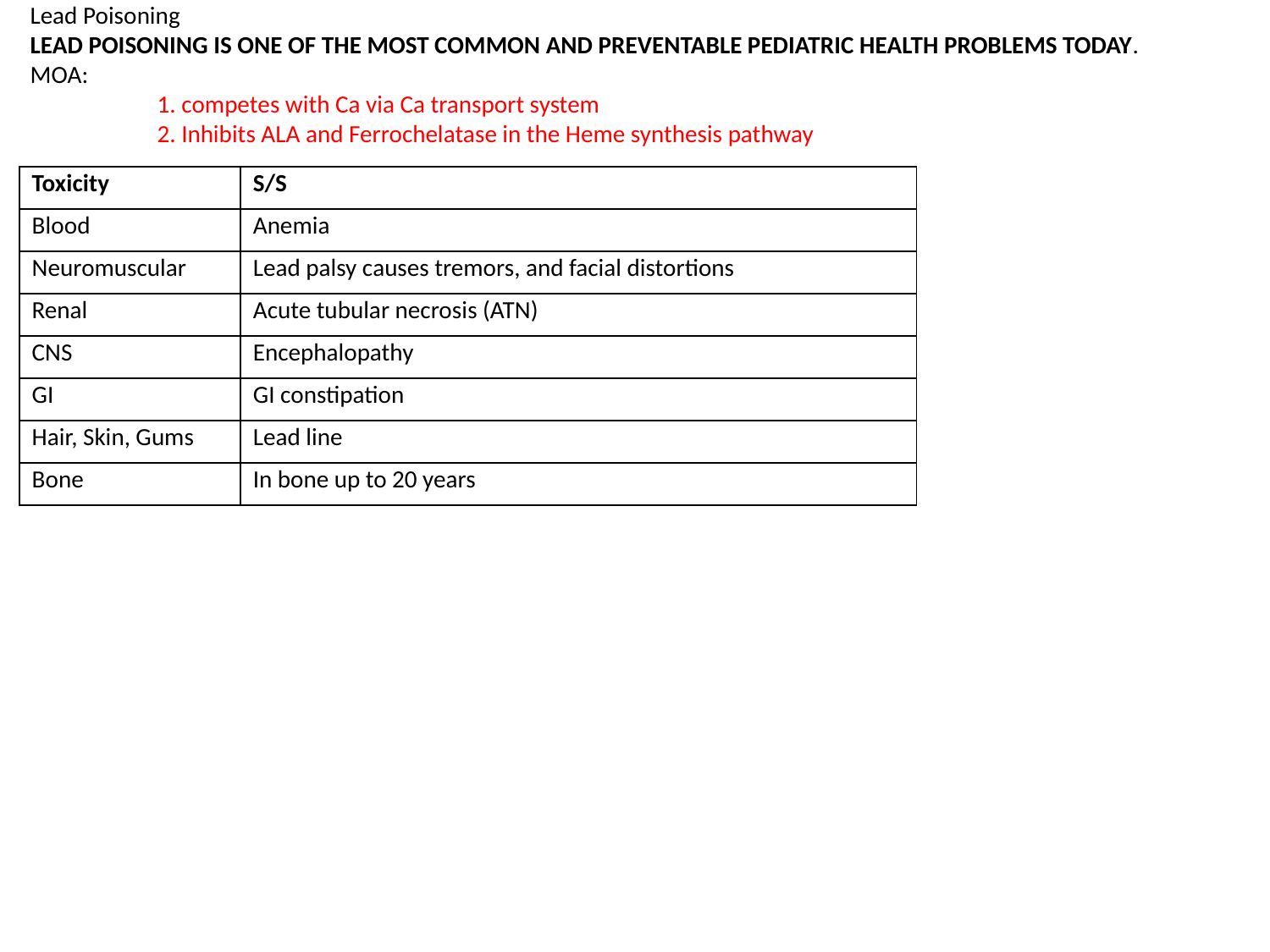

Lead Poisoning
LEAD POISONING IS ONE OF THE MOST COMMON AND PREVENTABLE PEDIATRIC HEALTH PROBLEMS TODAY.
MOA:
	1. competes with Ca via Ca transport system
	2. Inhibits ALA and Ferrochelatase in the Heme synthesis pathway
| Toxicity | S/S |
| --- | --- |
| Blood | Anemia |
| Neuromuscular | Lead palsy causes tremors, and facial distortions |
| Renal | Acute tubular necrosis (ATN) |
| CNS | Encephalopathy |
| GI | GI constipation |
| Hair, Skin, Gums | Lead line |
| Bone | In bone up to 20 years |